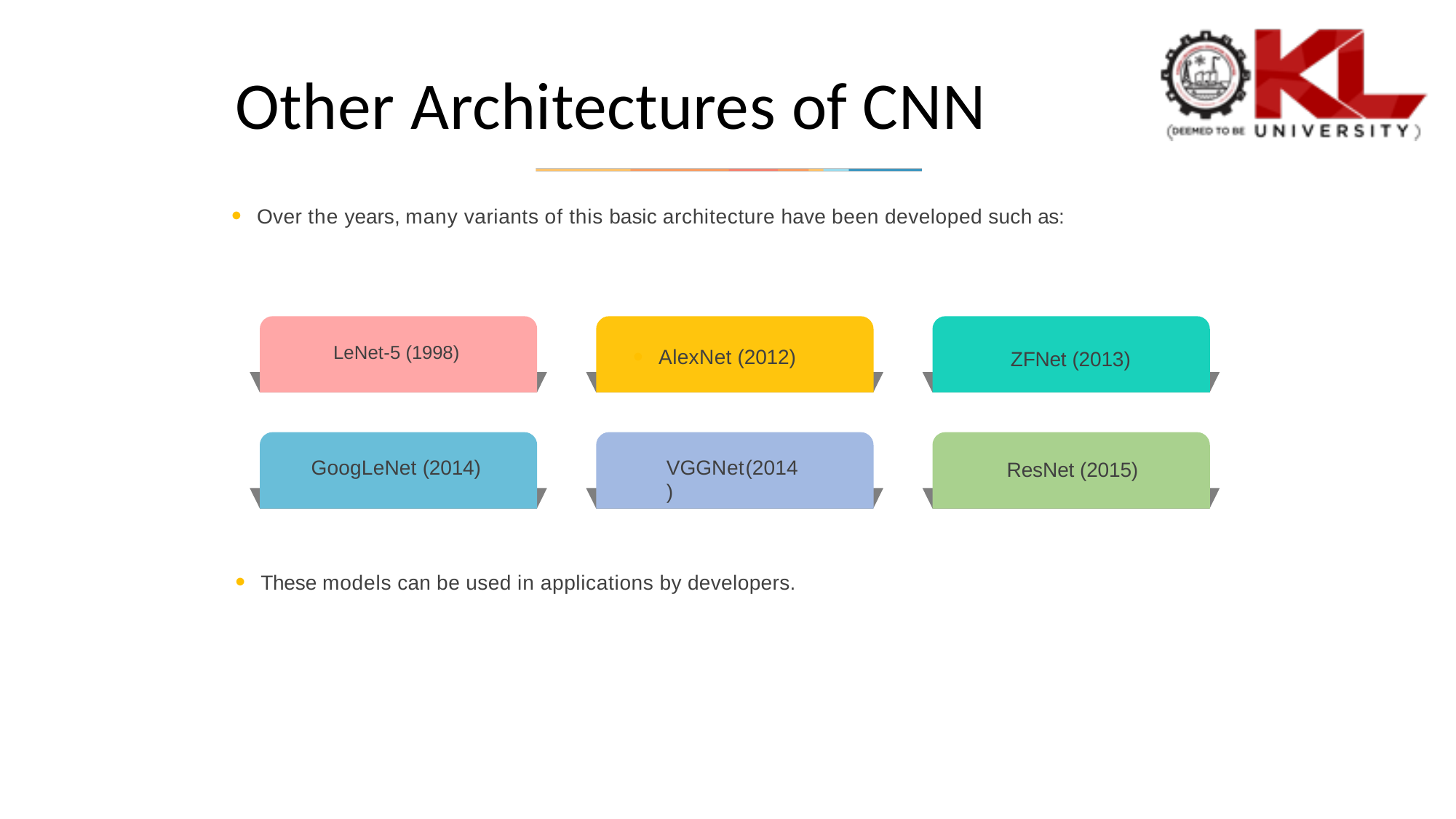

# Other Architectures of CNN

Over the years, many variants of this basic architecture have been developed such as:

LeNet-5 (1998)
AlexNet (2012)
ZFNet (2013)

GoogLeNet (2014)
VGGNet(2014)
ResNet (2015)

These models can be used in applications by developers.